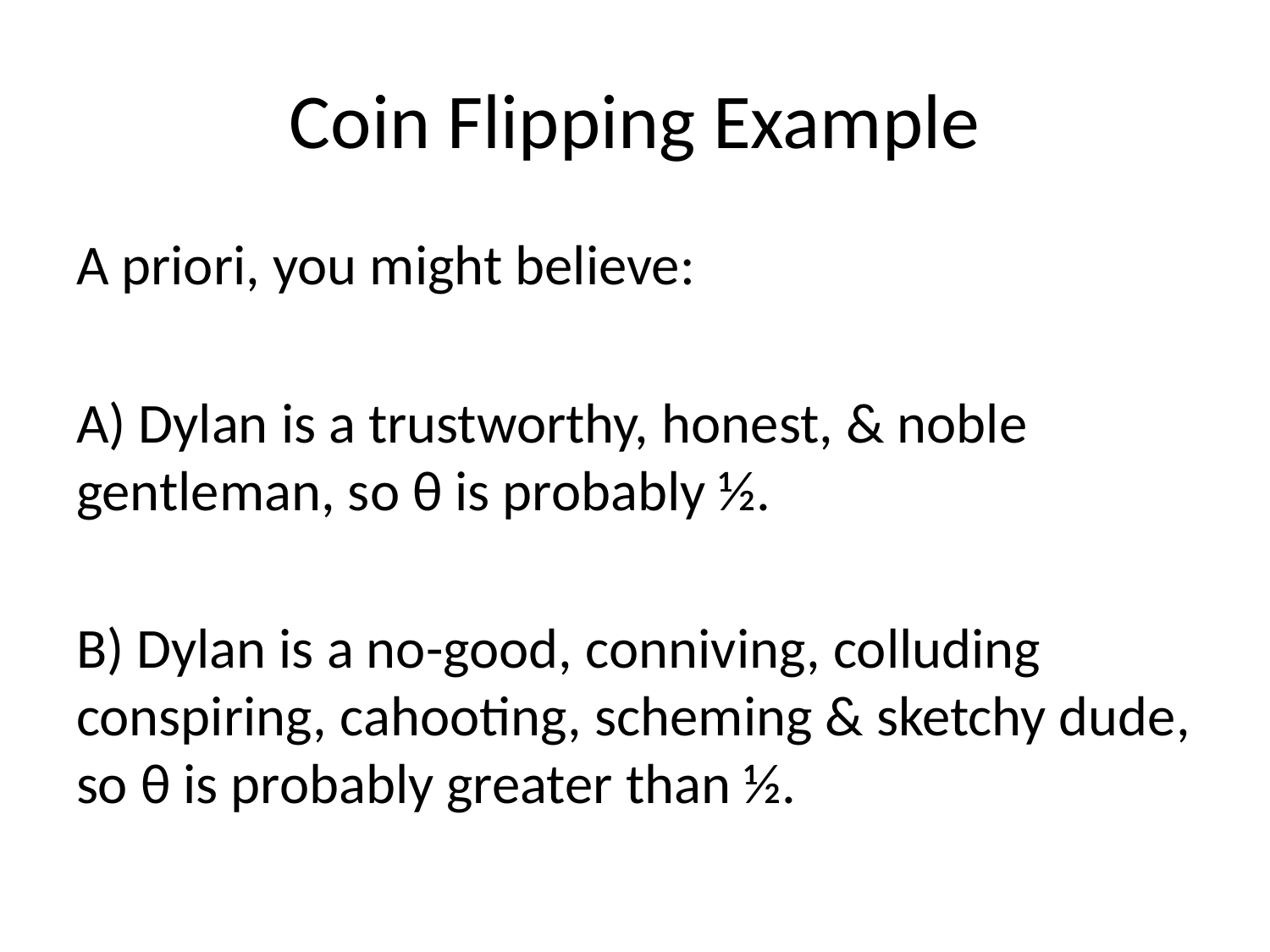

# Coin Flipping Example
A priori, you might believe:

A) Dylan is a trustworthy, honest, & noble gentleman, so θ is probably ½.

B) Dylan is a no-good, conniving, colluding conspiring, cahooting, scheming & sketchy dude, so θ is probably greater than ½.